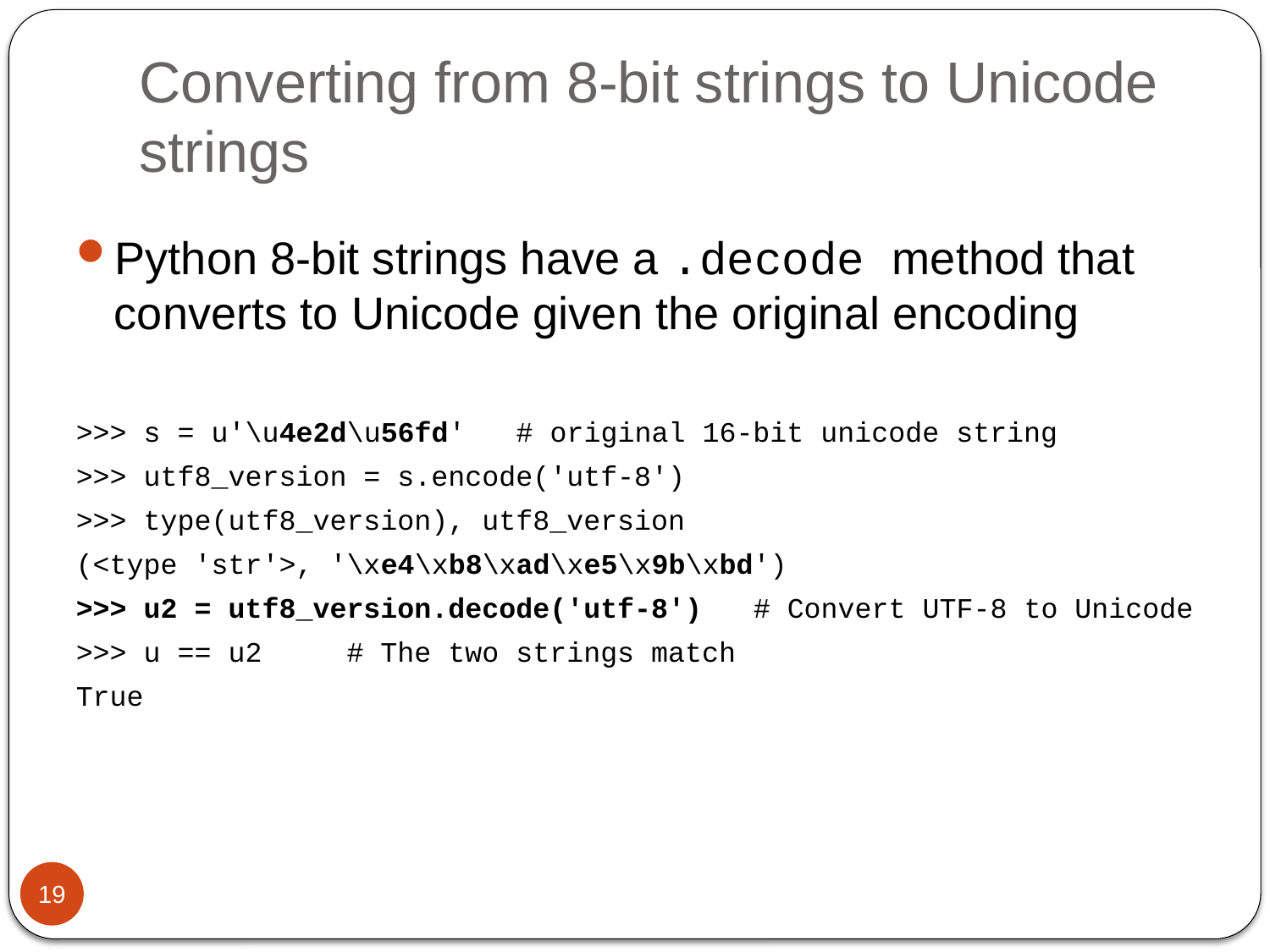

# Converting from 8-bit strings to Unicode strings
Python 8-bit strings have a .decode method that converts to Unicode given the original encoding

>>> s = u'\u4e2d\u56fd'   # original 16-bit unicode string
>>> utf8_version = s.encode('utf-8')
>>> type(utf8_version), utf8_version
(<type 'str'>, '\xe4\xb8\xad\xe5\x9b\xbd')
>>> u2 = utf8_version.decode('utf-8')   # Convert UTF-8 to Unicode
>>> u == u2     # The two strings match
True
19